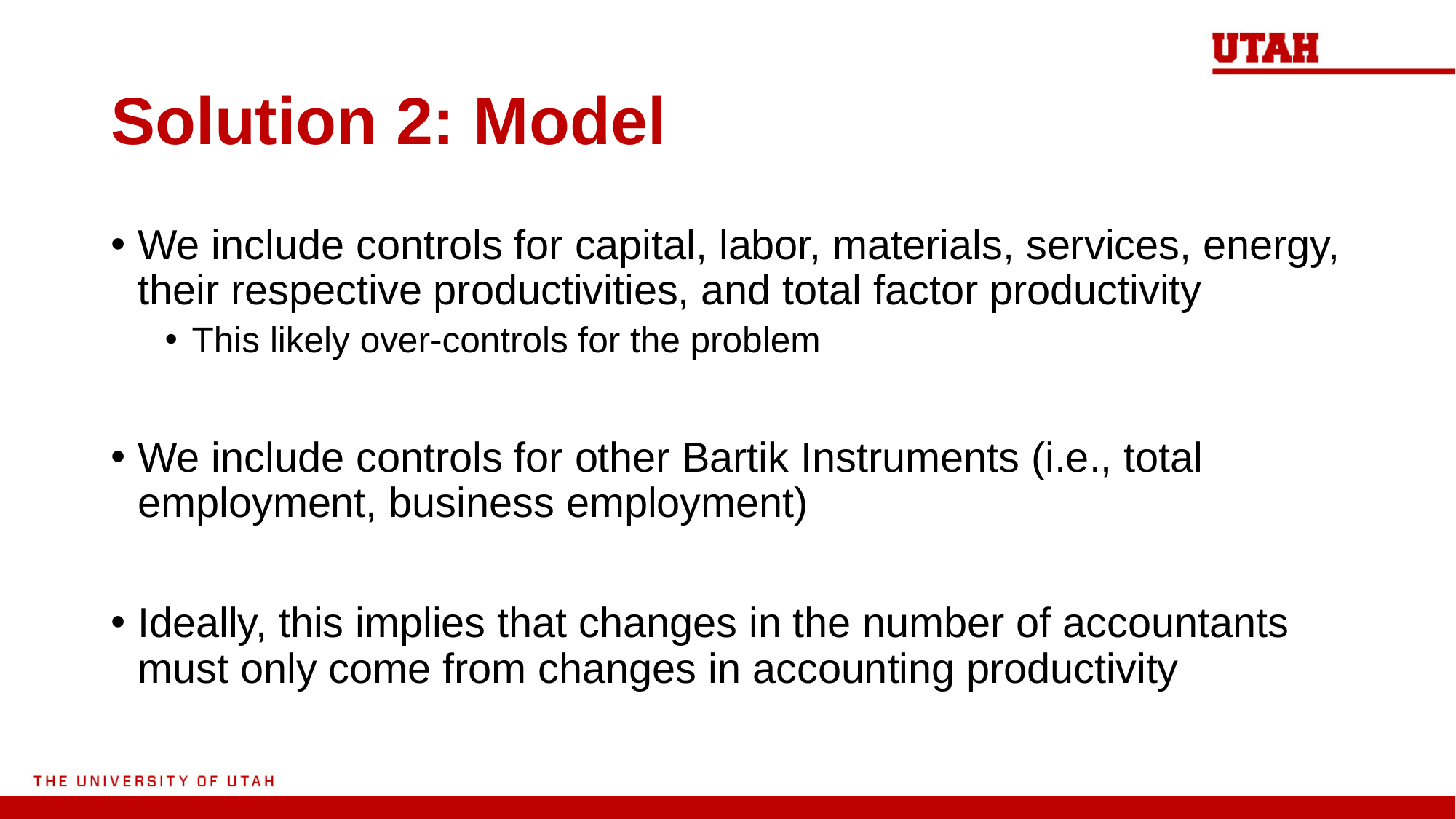

# Solution 2: Model
We include controls for capital, labor, materials, services, energy, their respective productivities, and total factor productivity
This likely over-controls for the problem

We include controls for other Bartik Instruments (i.e., total employment, business employment)

Ideally, this implies that changes in the number of accountants must only come from changes in accounting productivity